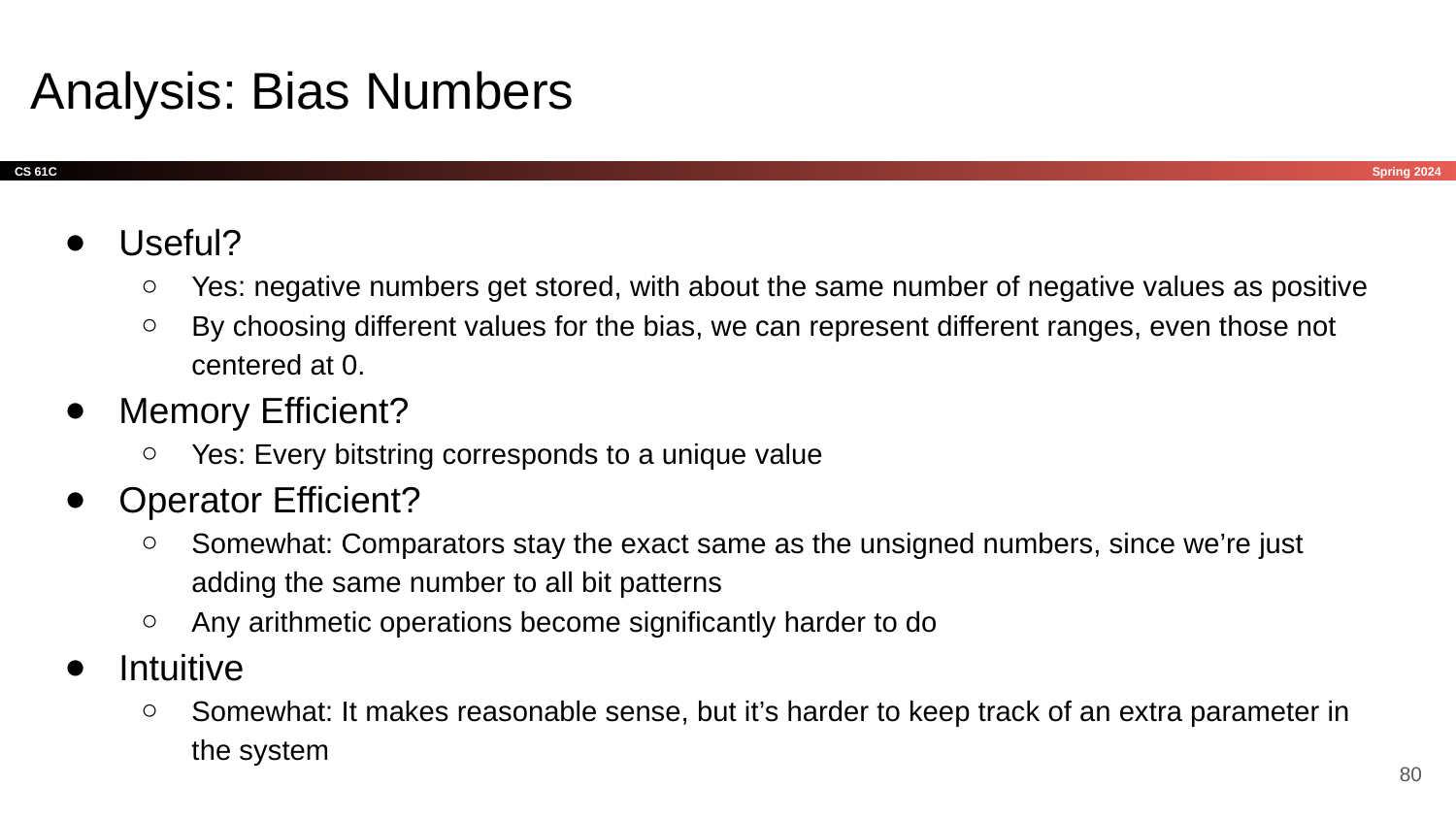

# Analysis: Bias Numbers
Useful?
Yes: negative numbers get stored, with about the same number of negative values as positive
By choosing different values for the bias, we can represent different ranges, even those not centered at 0.
Memory Efficient?
Yes: Every bitstring corresponds to a unique value
Operator Efficient?
Somewhat: Comparators stay the exact same as the unsigned numbers, since we’re just adding the same number to all bit patterns
Any arithmetic operations become significantly harder to do
Intuitive
Somewhat: It makes reasonable sense, but it’s harder to keep track of an extra parameter in the system
80